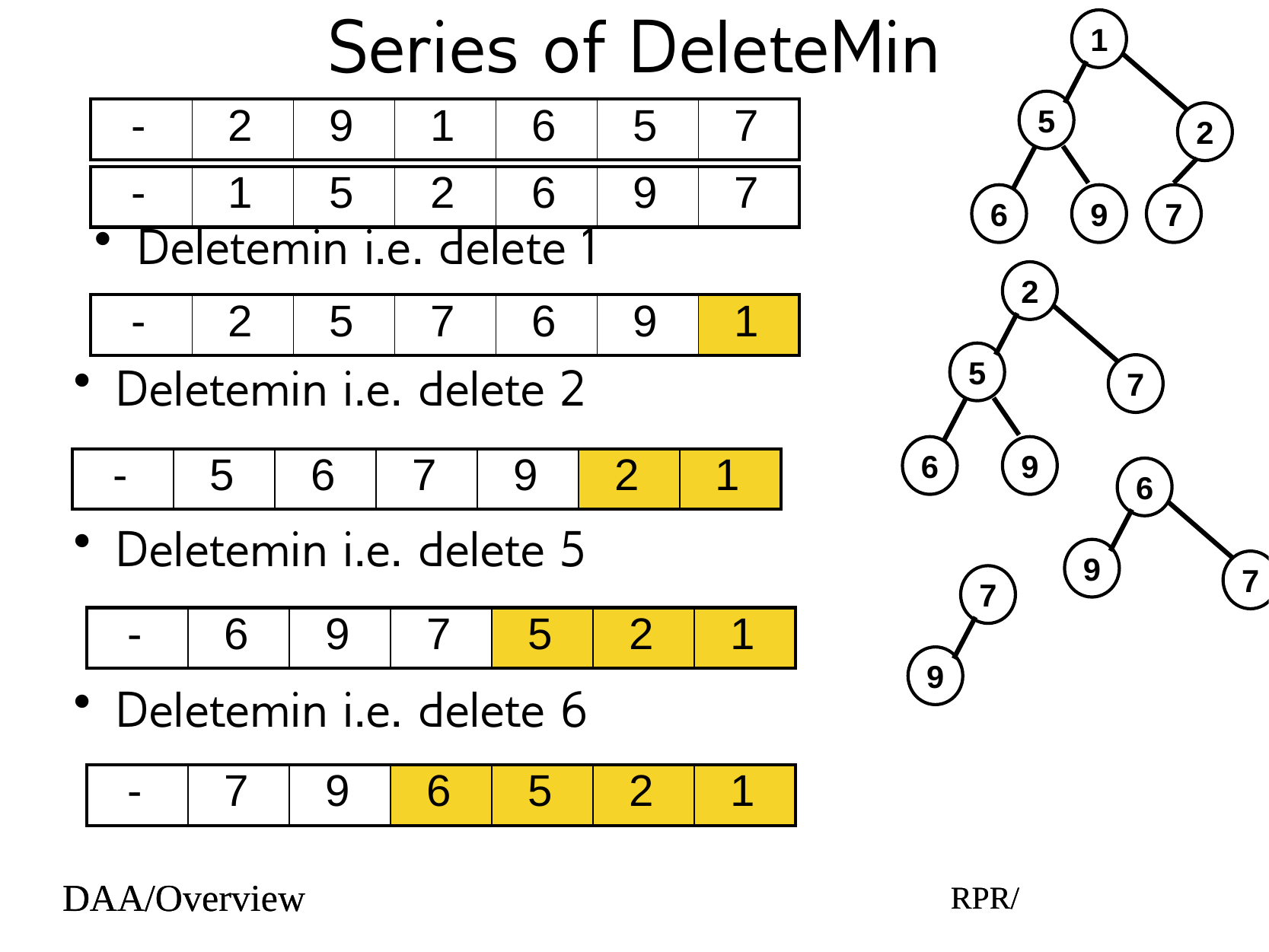

# Series of DeleteMin
1

2

5

9

6

7
| - | 2 | 9 | 1 | 6 | 5 | 7 |
| --- | --- | --- | --- | --- | --- | --- |
| - | 1 | 5 | 2 | 6 | 9 | 7 |
| --- | --- | --- | --- | --- | --- | --- |
Deletemin i.e. delete 1
2

7

5

9

6
| - | 2 | 5 | 7 | 6 | 9 | 1 |
| --- | --- | --- | --- | --- | --- | --- |
Deletemin i.e. delete 2
| - | 5 | 6 | 7 | 9 | 2 | 1 |
| --- | --- | --- | --- | --- | --- | --- |
6

7

9
Deletemin i.e. delete 5
7

9
| - | 6 | 9 | 7 | 5 | 2 | 1 |
| --- | --- | --- | --- | --- | --- | --- |
Deletemin i.e. delete 6
| - | 7 | 9 | 6 | 5 | 2 | 1 |
| --- | --- | --- | --- | --- | --- | --- |
DAA/Overview
RPR/